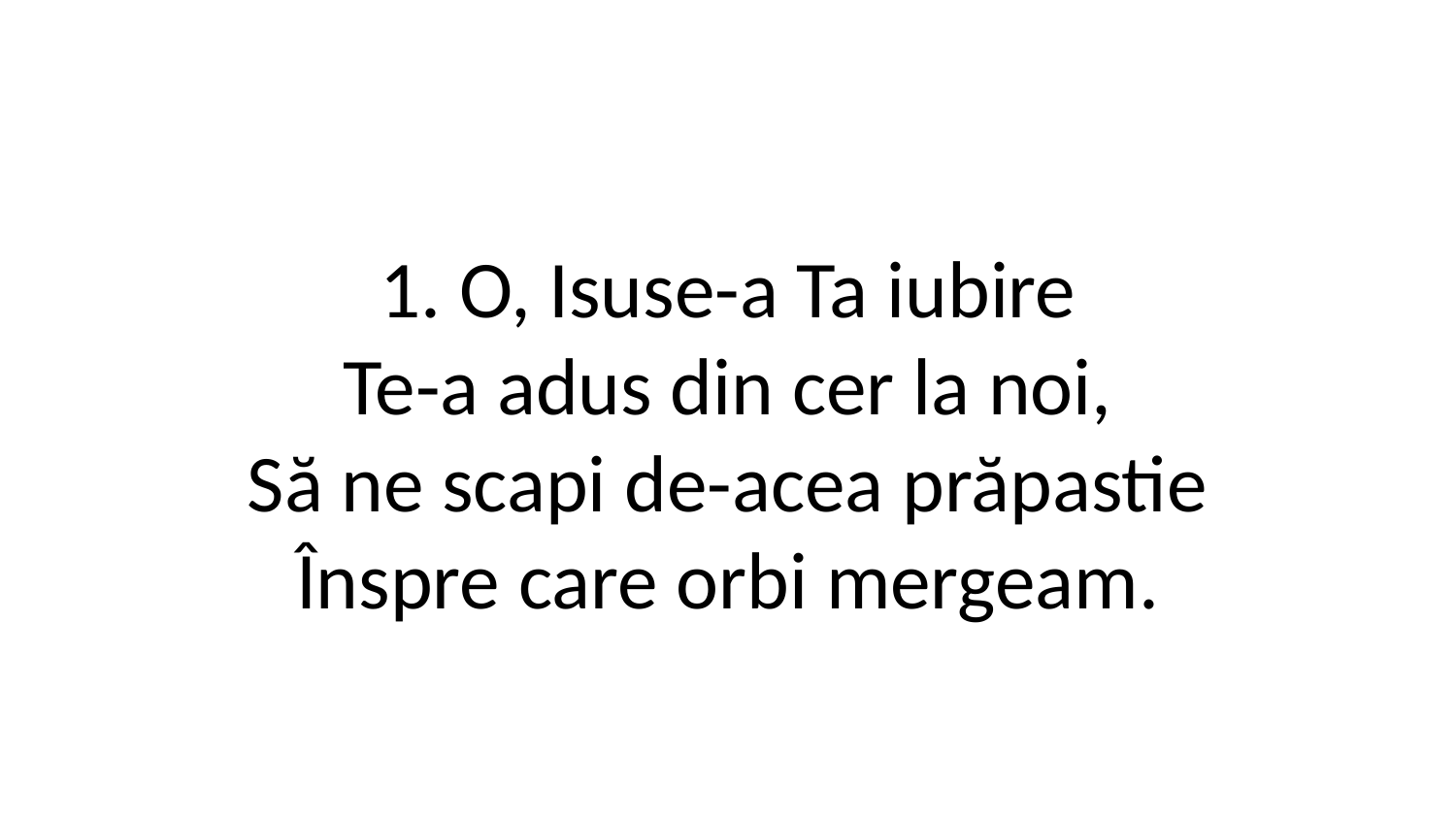

1. O, Isuse-a Ta iubire
Te-a adus din cer la noi,
Să ne scapi de-acea prăpastie
Înspre care orbi mergeam.